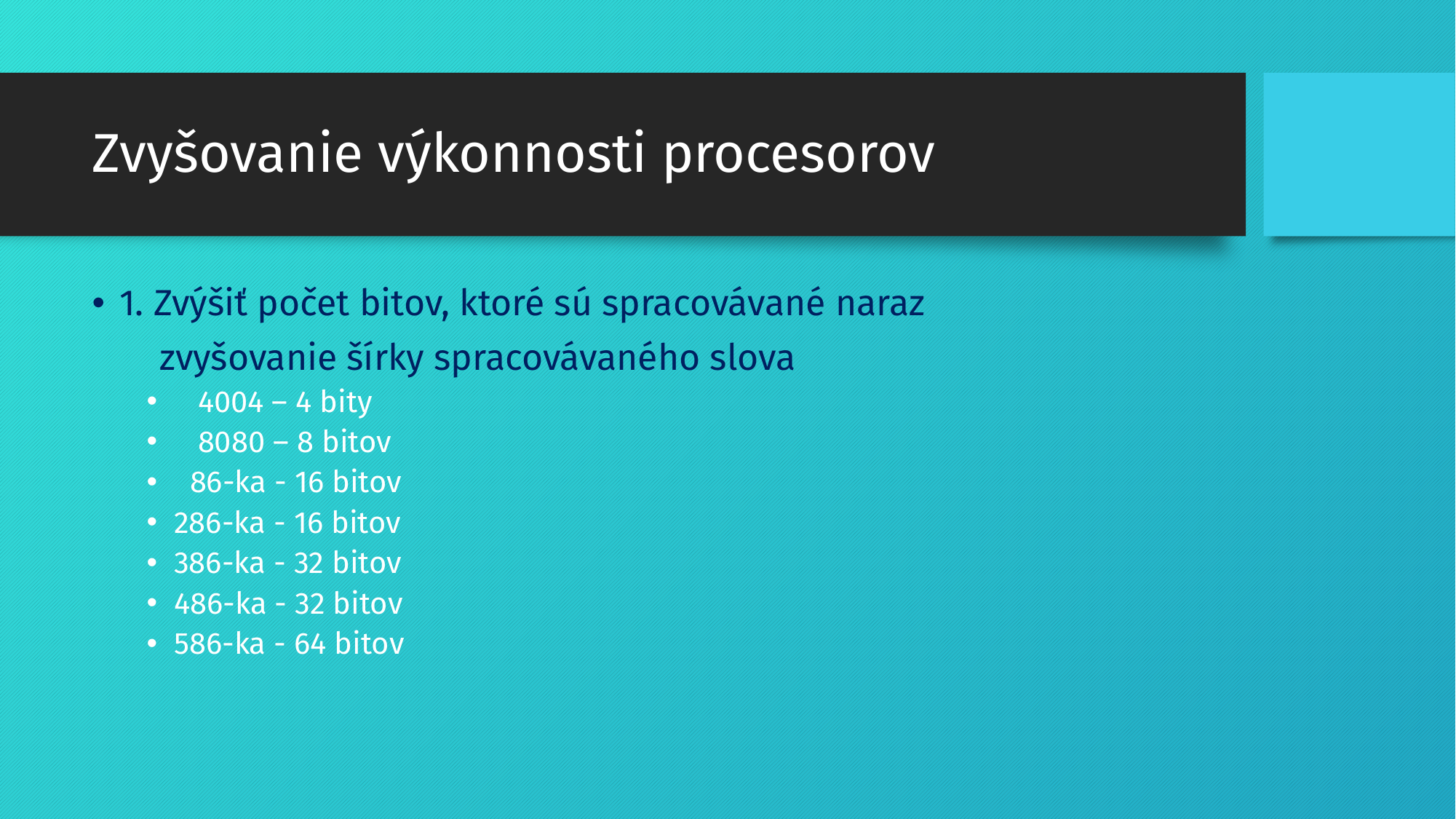

# Zvyšovanie výkonnosti procesorov
1. Zvýšiť počet bitov, ktoré sú spracovávané naraz
       zvyšovanie šírky spracovávaného slova
   4004 – 4 bity
   8080 – 8 bitov
  86-ka - 16 bitov
286-ka - 16 bitov
386-ka - 32 bitov
486-ka - 32 bitov
586-ka - 64 bitov